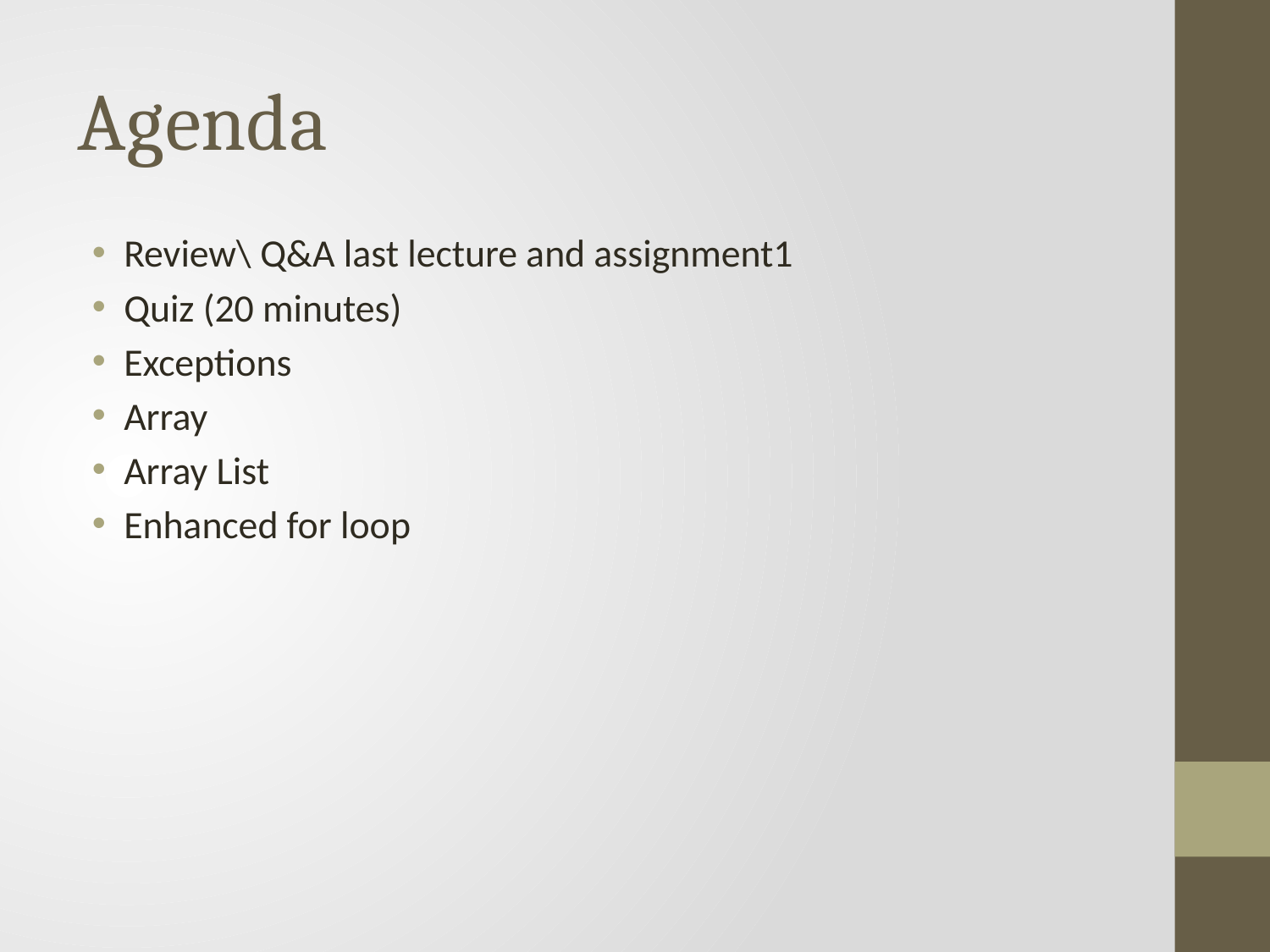

# Agenda
Review\ Q&A last lecture and assignment1
Quiz (20 minutes)
Exceptions
Array
Array List
Enhanced for loop